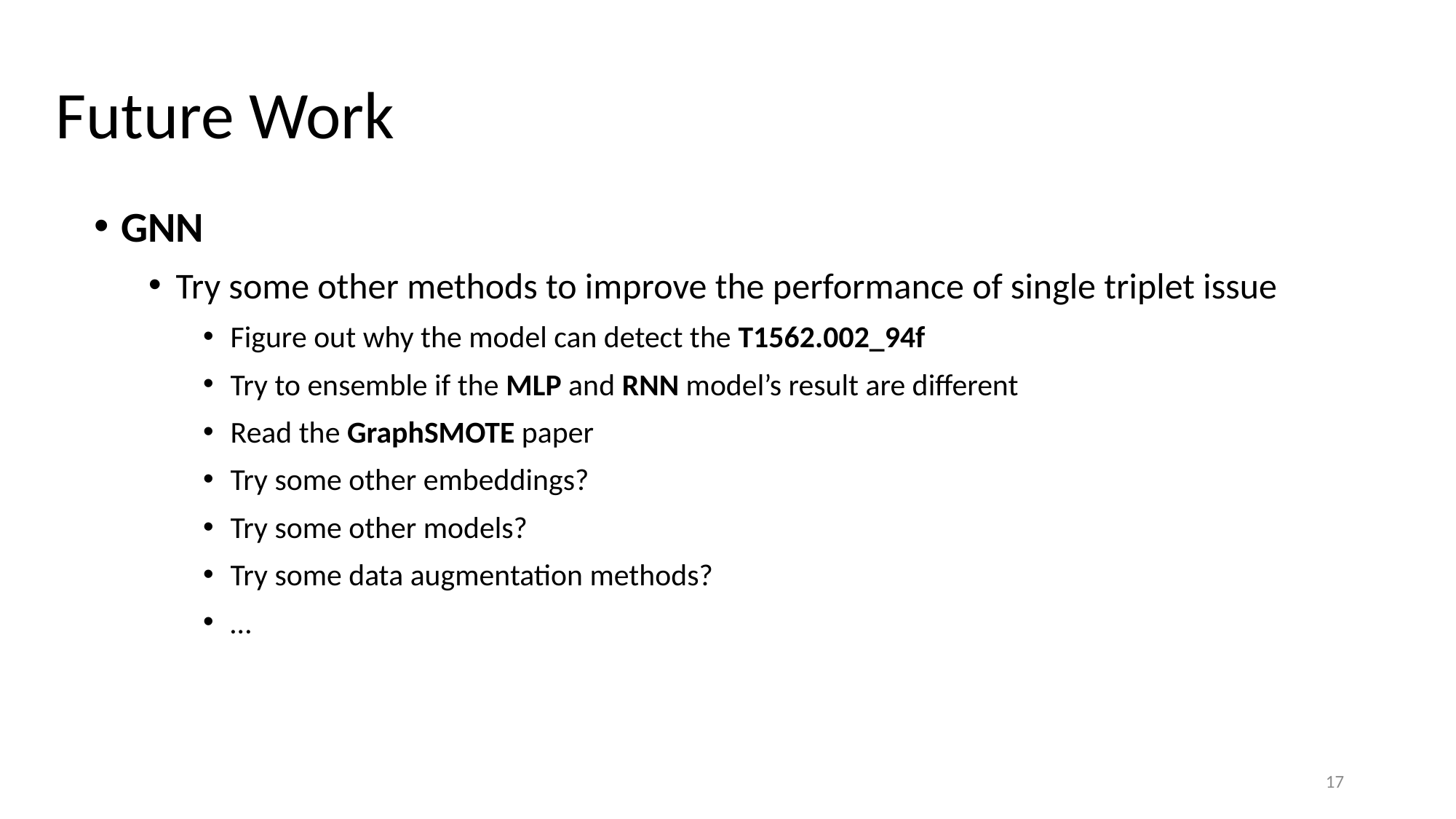

# Future Work
GNN
Try some other methods to improve the performance of single triplet issue
Figure out why the model can detect the T1562.002_94f
Try to ensemble if the MLP and RNN model’s result are different
Read the GraphSMOTE paper
Try some other embeddings?
Try some other models?
Try some data augmentation methods?
…

17